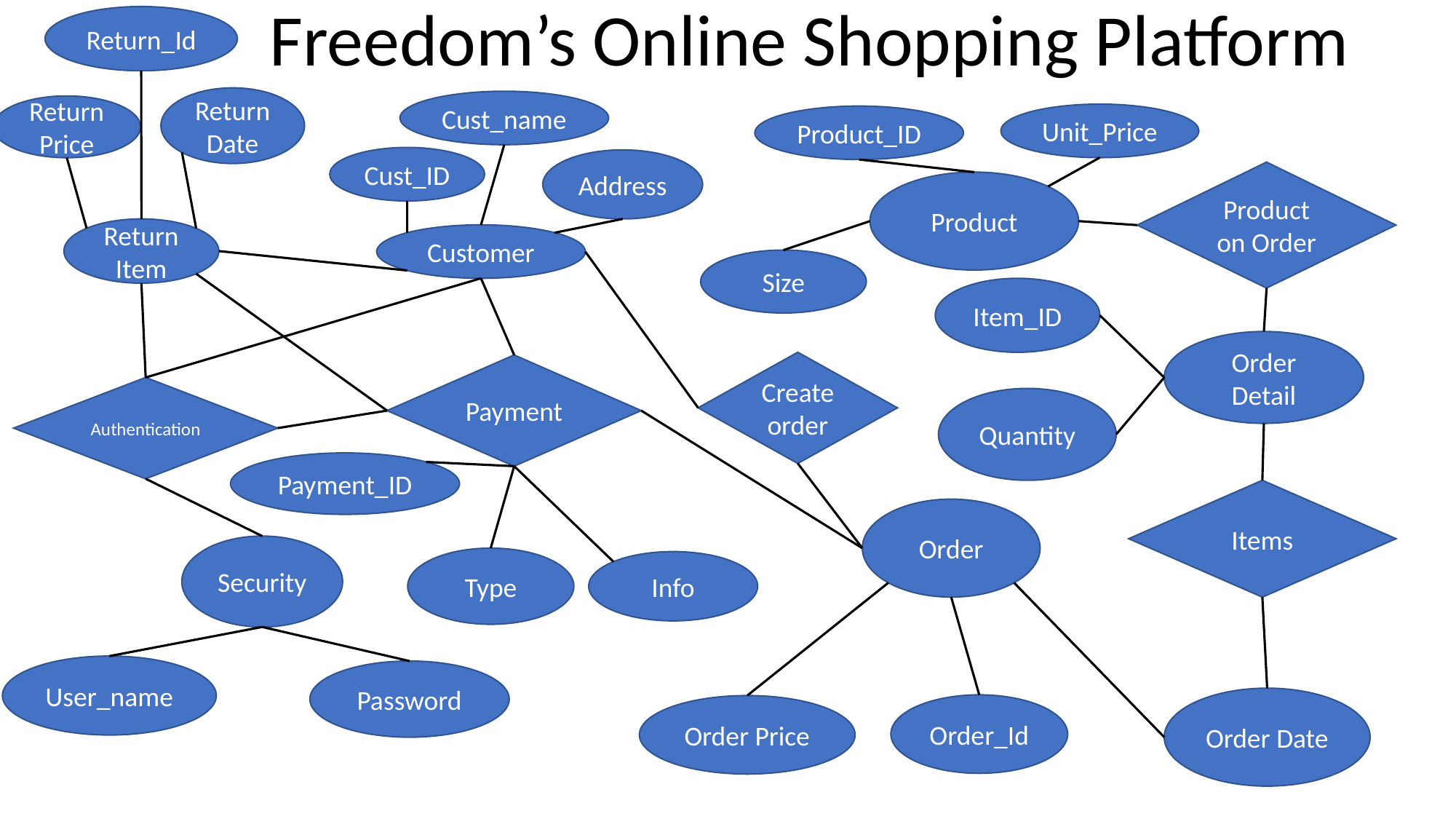

Freedom’s Online Shopping Platform
Return_Id
Return Date
Cust_name
Return Price
Unit_Price
Product_ID
Cust_ID
Address
Product on Order
Product
Return Item
Customer
Size
Item_ID
Order Detail
Create order
Payment
Authentication
Quantity
Payment_ID
Items
Order
Security
Type
Info
User_name
Password
Order Date
Order_Id
Order Price